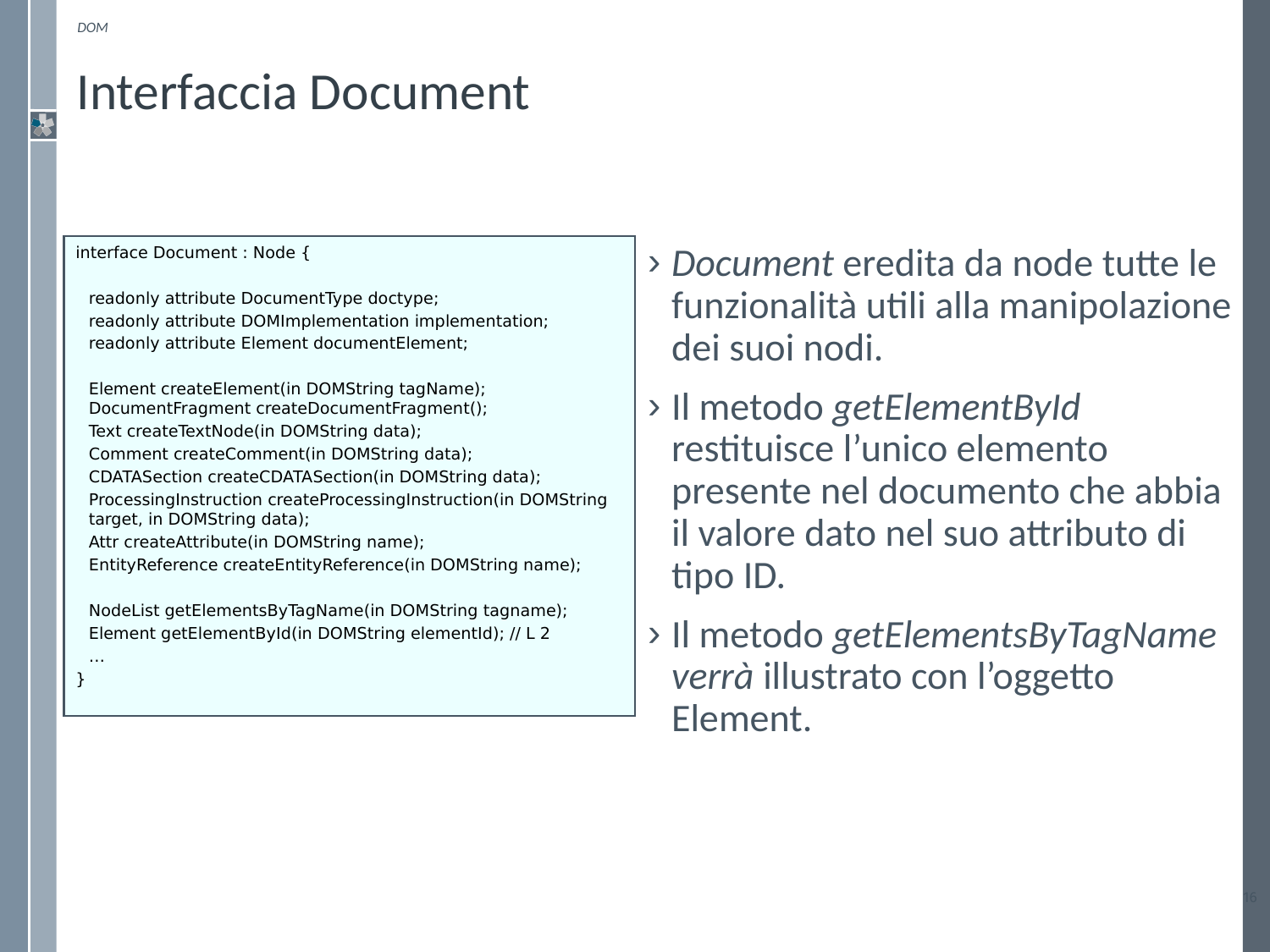

DOM
# Interfaccia Document
interface Document : Node {

	readonly attribute DocumentType doctype;
	readonly attribute DOMImplementation implementation;
	readonly attribute Element documentElement;

	Element createElement(in DOMString tagName); DocumentFragment createDocumentFragment();
	Text createTextNode(in DOMString data);
	Comment createComment(in DOMString data);
	CDATASection createCDATASection(in DOMString data);
	ProcessingInstruction createProcessingInstruction(in DOMString target, in DOMString data);
	Attr createAttribute(in DOMString name);
	EntityReference createEntityReference(in DOMString name);

	NodeList getElementsByTagName(in DOMString tagname);
	Element getElementById(in DOMString elementId); // L 2
	…
}
Document eredita da node tutte le funzionalità utili alla manipolazione dei suoi nodi.
Il metodo getElementById restituisce l’unico elemento presente nel documento che abbia il valore dato nel suo attributo di tipo ID.
Il metodo getElementsByTagName verrà illustrato con l’oggetto Element.
16